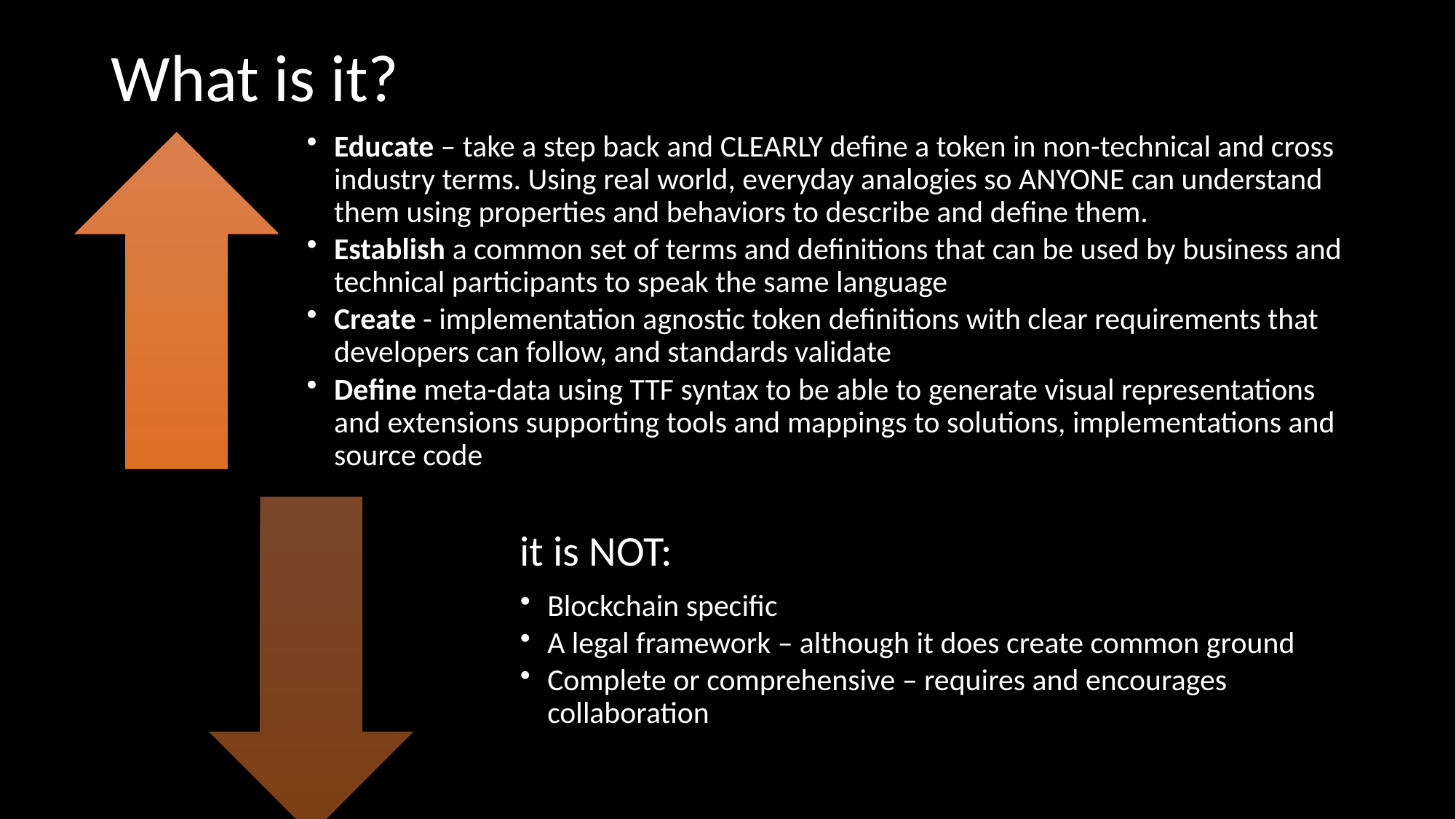

# What is it?

Educate – take a step back and CLEARLY define a token in non-technical and cross industry terms. Using real world, everyday analogies so ANYONE can understand them using properties and behaviors to describe and define them.
Establish a common set of terms and definitions that can be used by business and technical participants to speak the same language
Create - implementation agnostic token definitions with clear requirements that developers can follow, and standards validate
Define meta-data using TTF syntax to be able to generate visual representations and extensions supporting tools and mappings to solutions, implementations and source code

it is NOT:
Blockchain specific
A legal framework – although it does create common ground
Complete or comprehensive – requires and encourages collaboration
©2019 Enterprise Ethereum Alliance Inc. (“EEA”).  All Rights Reserved. EEA Proprietary and Confidential.